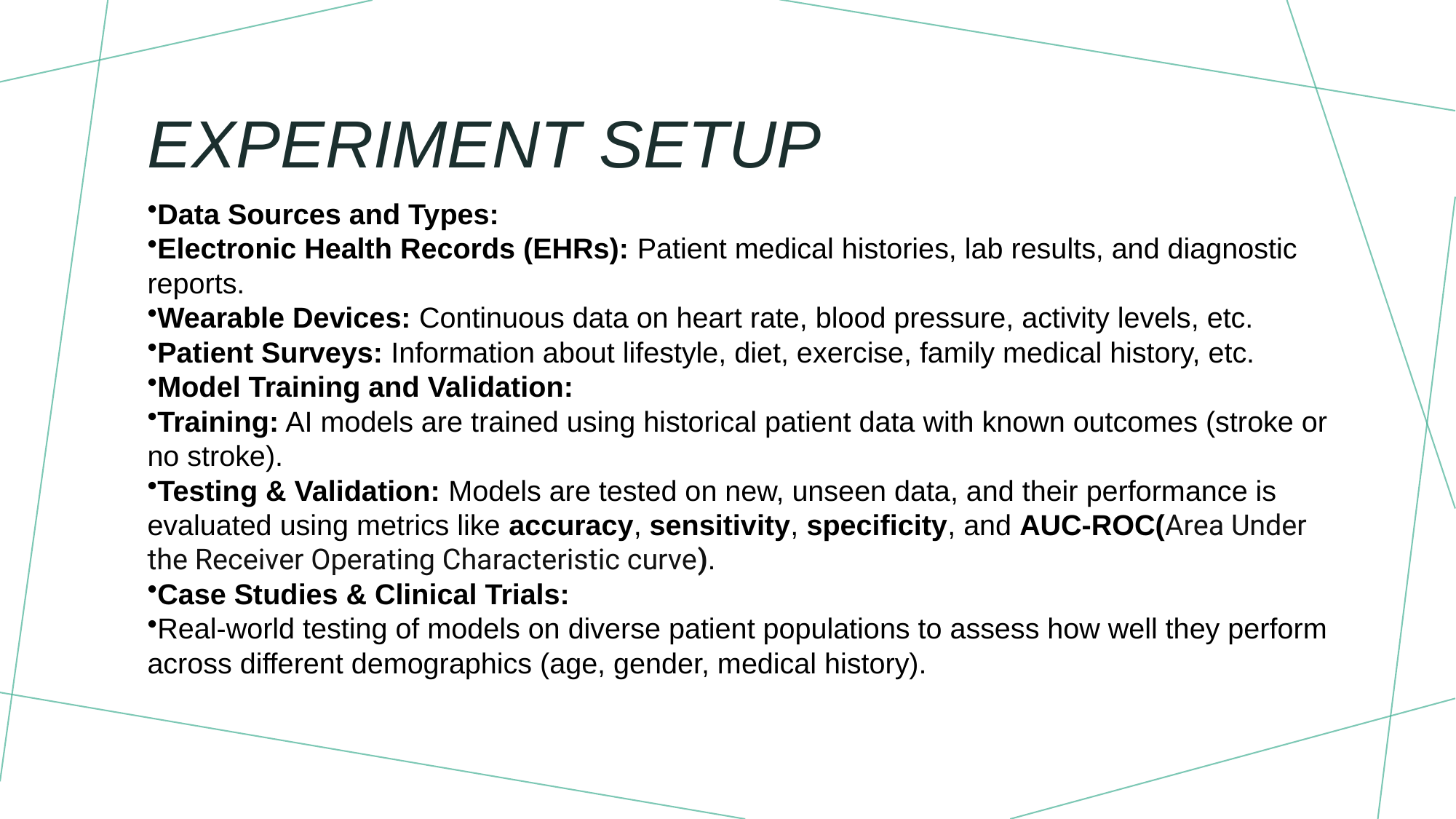

# Experiment Setup
Data Sources and Types:
Electronic Health Records (EHRs): Patient medical histories, lab results, and diagnostic reports.
Wearable Devices: Continuous data on heart rate, blood pressure, activity levels, etc.
Patient Surveys: Information about lifestyle, diet, exercise, family medical history, etc.
Model Training and Validation:
Training: AI models are trained using historical patient data with known outcomes (stroke or no stroke).
Testing & Validation: Models are tested on new, unseen data, and their performance is evaluated using metrics like accuracy, sensitivity, specificity, and AUC-ROC(Area Under the Receiver Operating Characteristic curve).
Case Studies & Clinical Trials:
Real-world testing of models on diverse patient populations to assess how well they perform across different demographics (age, gender, medical history).